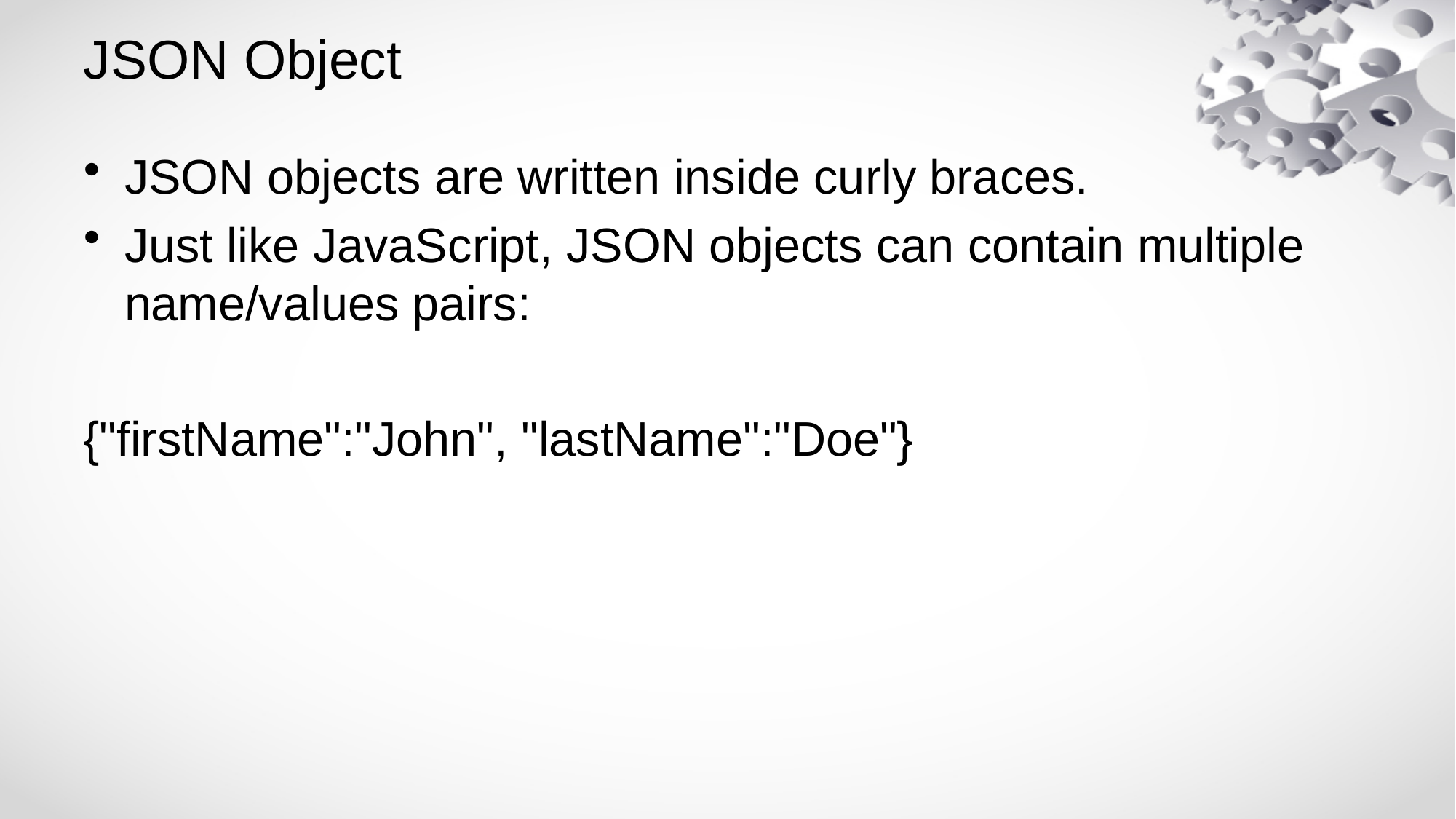

# JSON Object
JSON objects are written inside curly braces.
Just like JavaScript, JSON objects can contain multiple name/values pairs:

{"firstName":"John", "lastName":"Doe"}